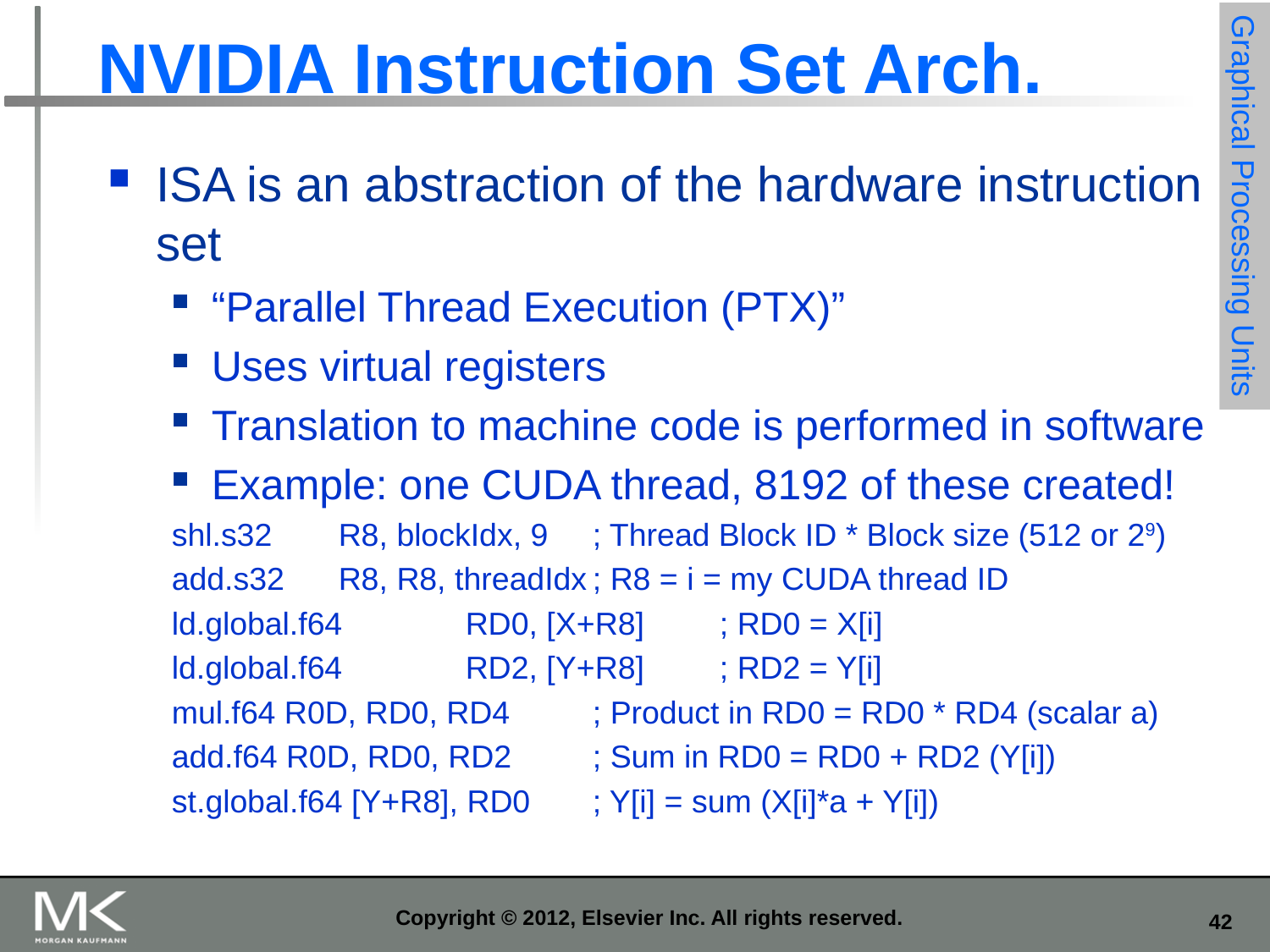

# NVIDIA Instruction Set Arch.
ISA is an abstraction of the hardware instruction set
“Parallel Thread Execution (PTX)”
Uses virtual registers
Translation to machine code is performed in software
Example: one CUDA thread, 8192 of these created!
shl.s32	R8, blockIdx, 9	; Thread Block ID * Block size (512 or 29)
add.s32	R8, R8, threadIdx	; R8 = i = my CUDA thread ID
ld.global.f64	RD0, [X+R8]	; RD0 = X[i]
ld.global.f64	RD2, [Y+R8]	; RD2 = Y[i]
mul.f64 R0D, RD0, RD4	; Product in RD0 = RD0 * RD4 (scalar a)
add.f64 R0D, RD0, RD2	; Sum in RD0 = RD0 + RD2 (Y[i])
st.global.f64 [Y+R8], RD0	; Y[i] = sum (X[i]*a + Y[i])
Graphical Processing Units
Copyright © 2012, Elsevier Inc. All rights reserved.